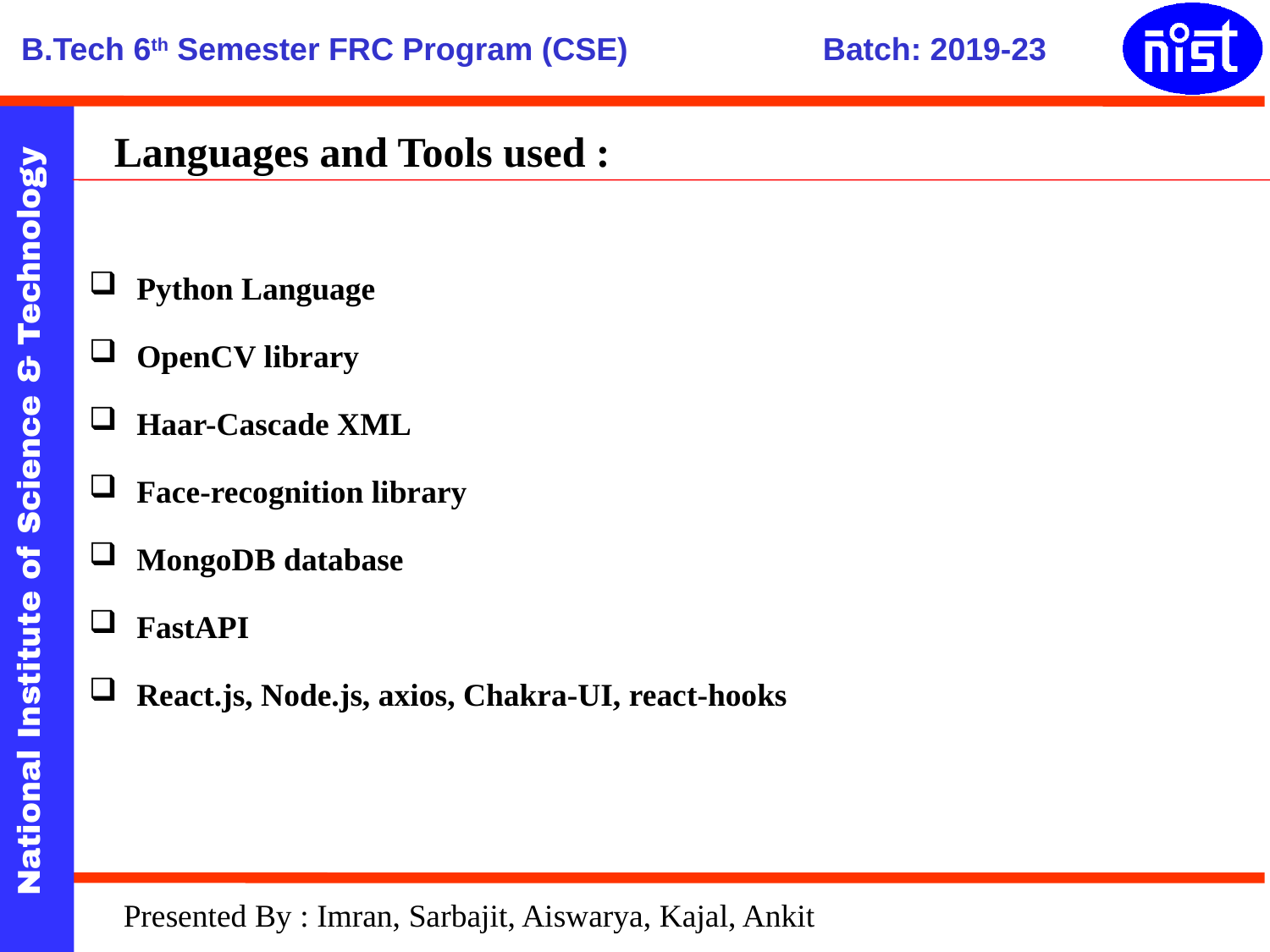

Languages and Tools used :
Python Language
OpenCV library
Haar-Cascade XML
Face-recognition library
MongoDB database
FastAPI
React.js, Node.js, axios, Chakra-UI, react-hooks